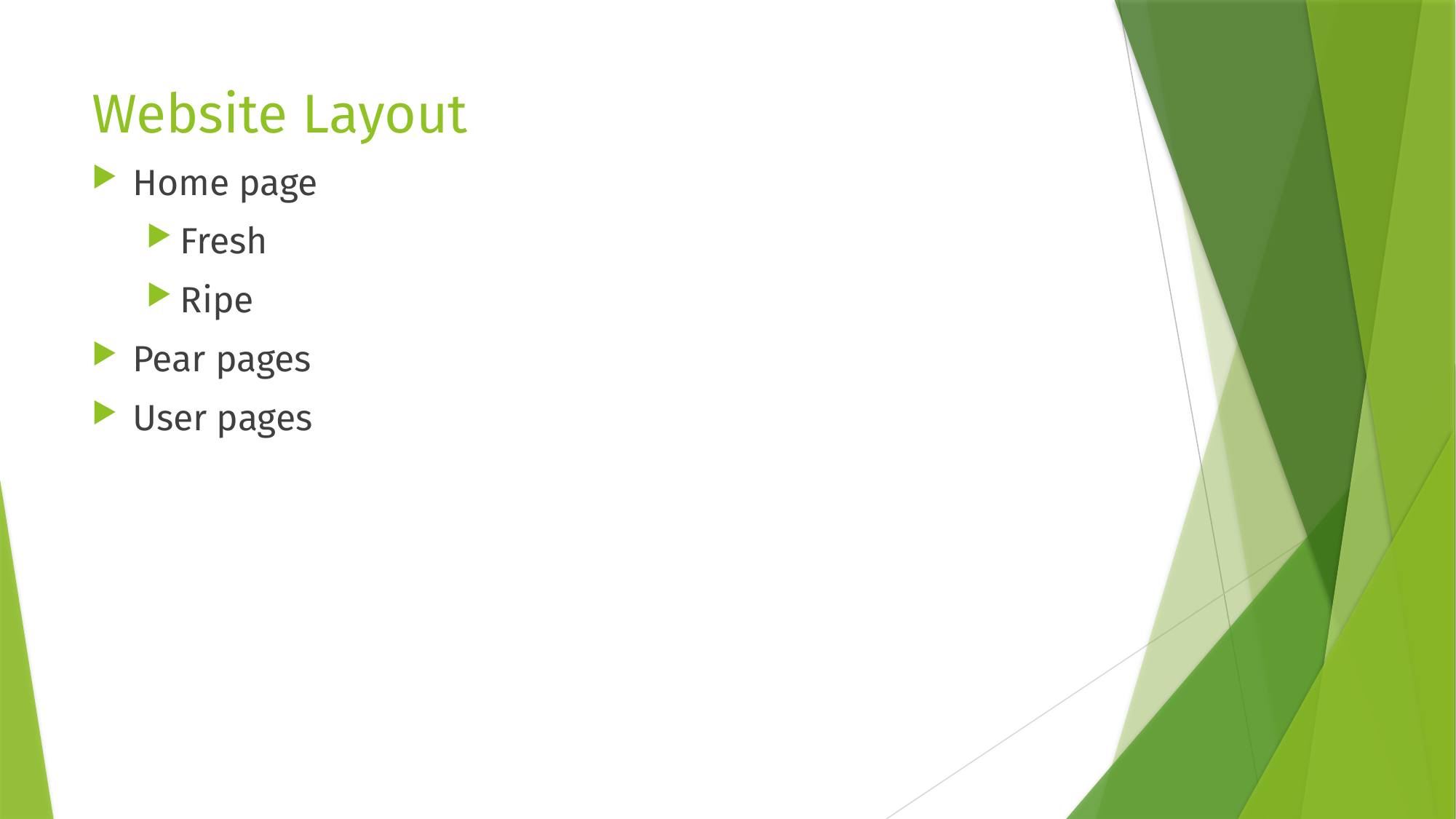

# Website Layout
Home page
Fresh
Ripe
Pear pages
User pages